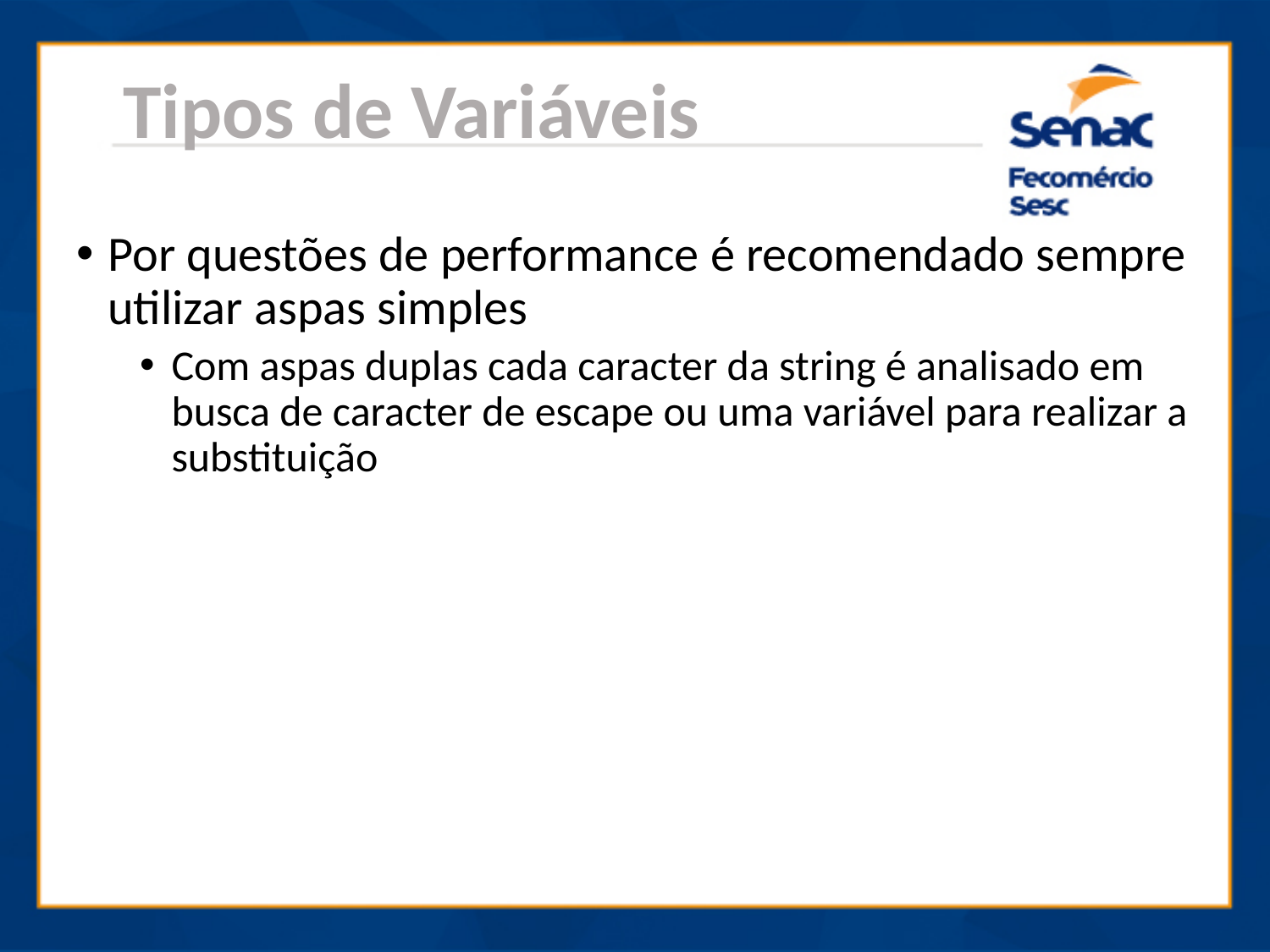

Tipos de Variáveis
Por questões de performance é recomendado sempre utilizar aspas simples
Com aspas duplas cada caracter da string é analisado em busca de caracter de escape ou uma variável para realizar a substituição